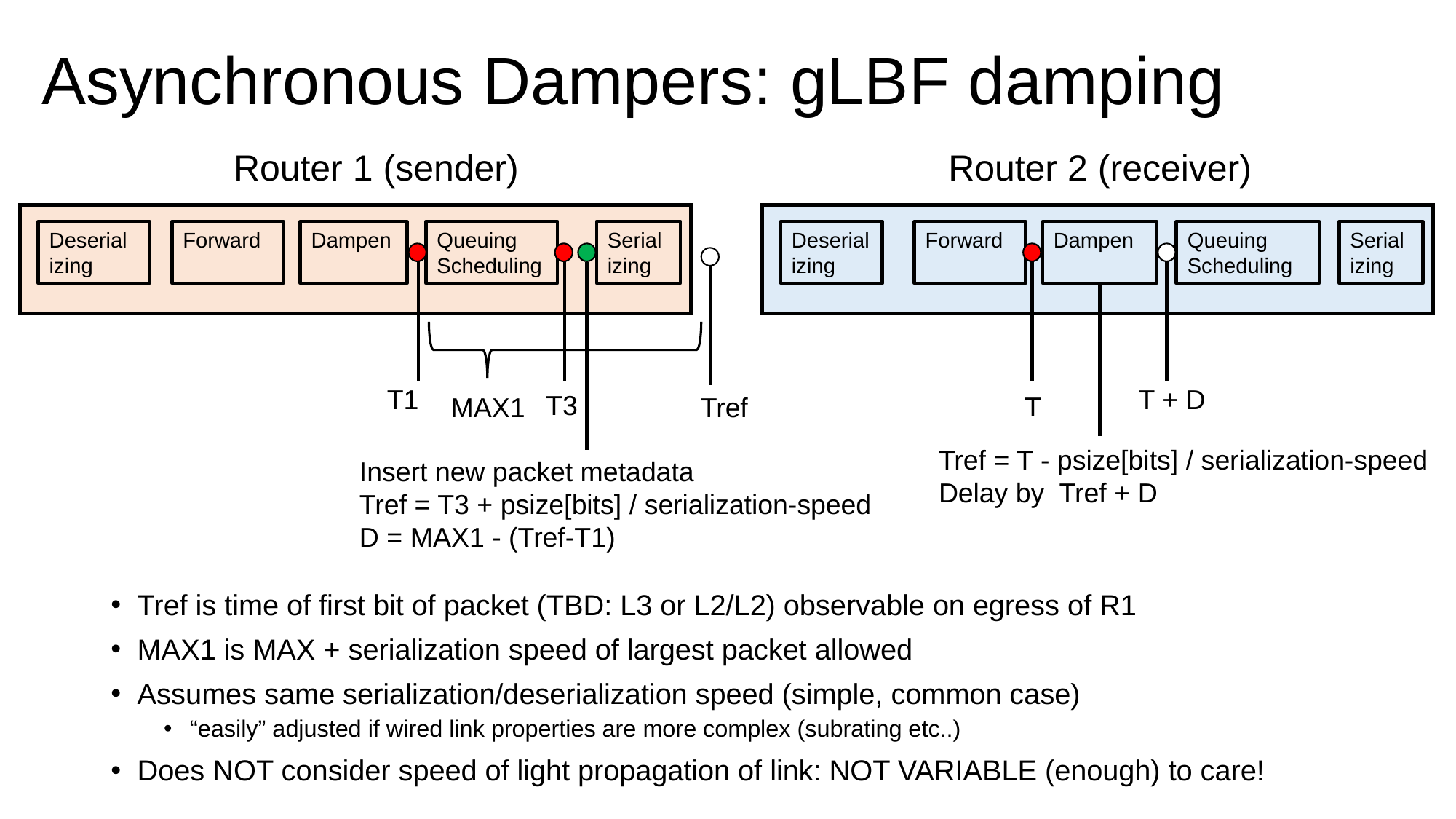

# Asynchronous Dampers: gLBF damping
Router 1 (sender)
Router 2 (receiver)

Deserial
izing
Forward

Dampen

Queuing
Scheduling
Serial
izing

Deserial
izing
Forward

Dampen

Queuing
Scheduling
Serial
izing

T1
T + D
T3
T
Tref
MAX1
Tref = T - psize[bits] / serialization-speed
Delay by  Tref + D
Insert new packet metadata
Tref = T3 + psize[bits] / serialization-speed
D = MAX1 - (Tref-T1)
Tref is time of first bit of packet (TBD: L3 or L2/L2) observable on egress of R1
MAX1 is MAX + serialization speed of largest packet allowed
Assumes same serialization/deserialization speed (simple, common case)
“easily” adjusted if wired link properties are more complex (subrating etc..)
Does NOT consider speed of light propagation of link: NOT VARIABLE (enough) to care!